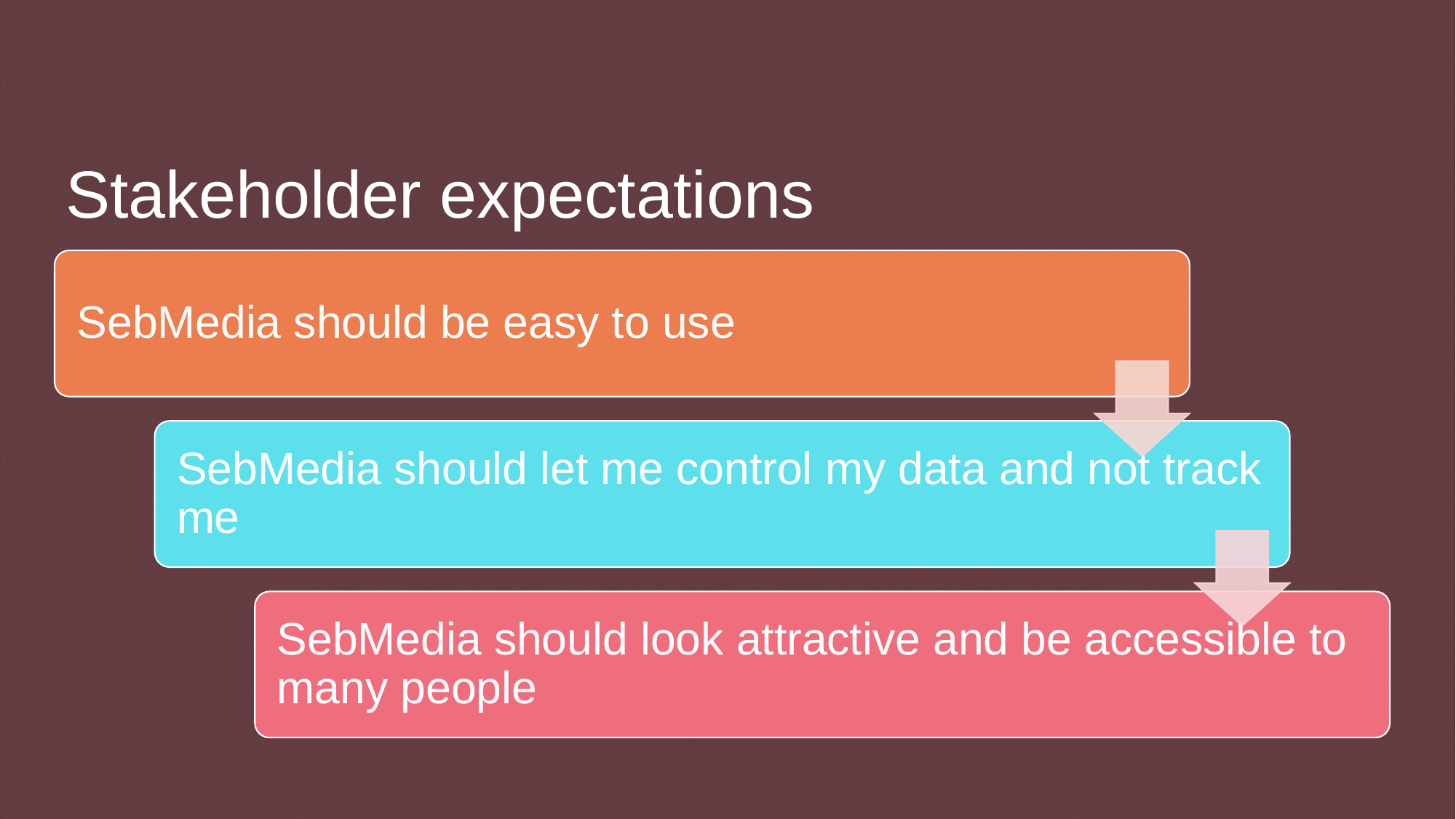

# Stakeholder expectations
SebMedia should be easy to use
SebMedia should let me control my data and not track me
SebMedia should look attractive and be accessible to many people